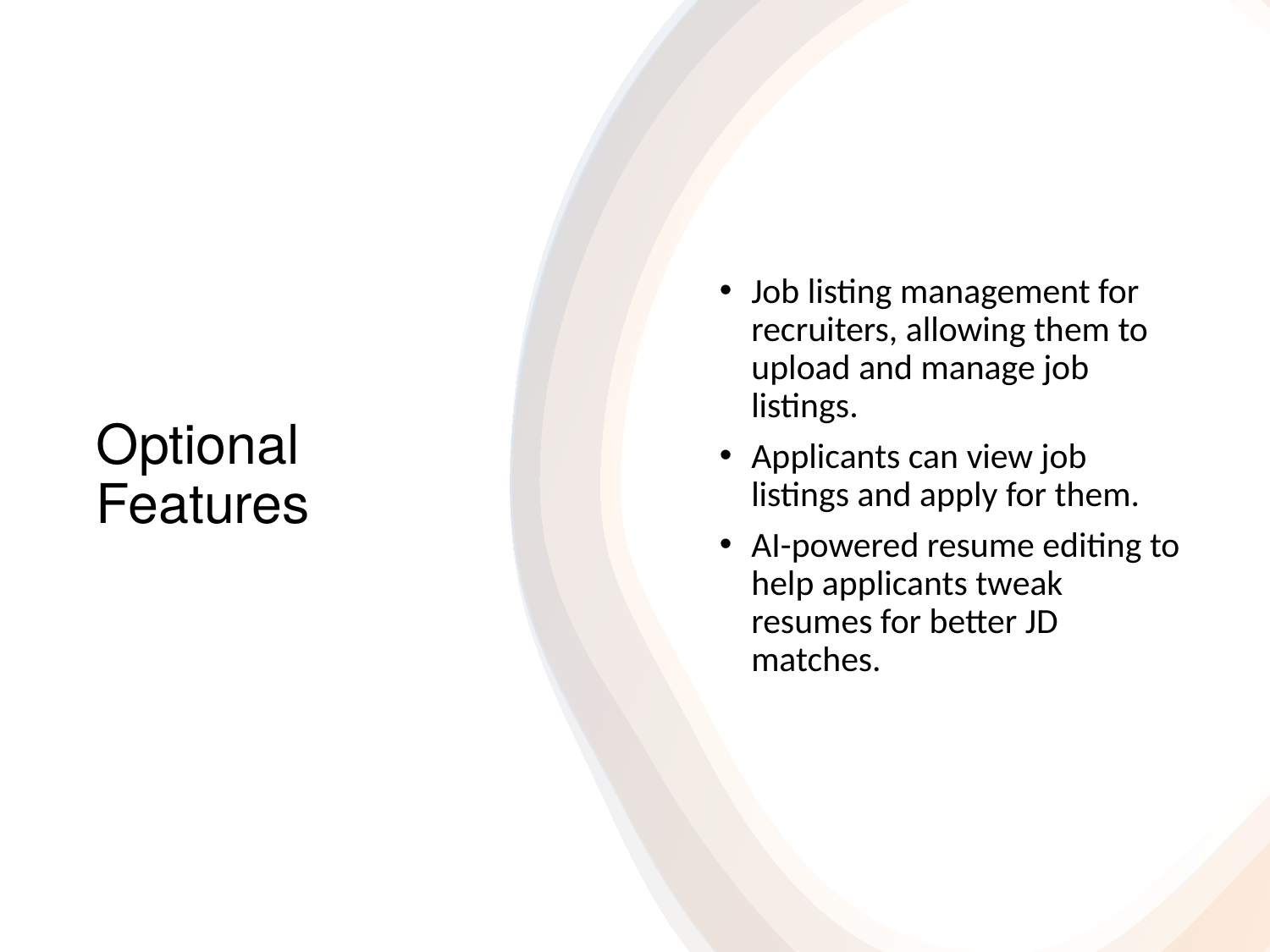

Job listing management for recruiters, allowing them to upload and manage job listings.
Applicants can view job listings and apply for them.
AI-powered resume editing to help applicants tweak resumes for better JD matches.
# Optional Features